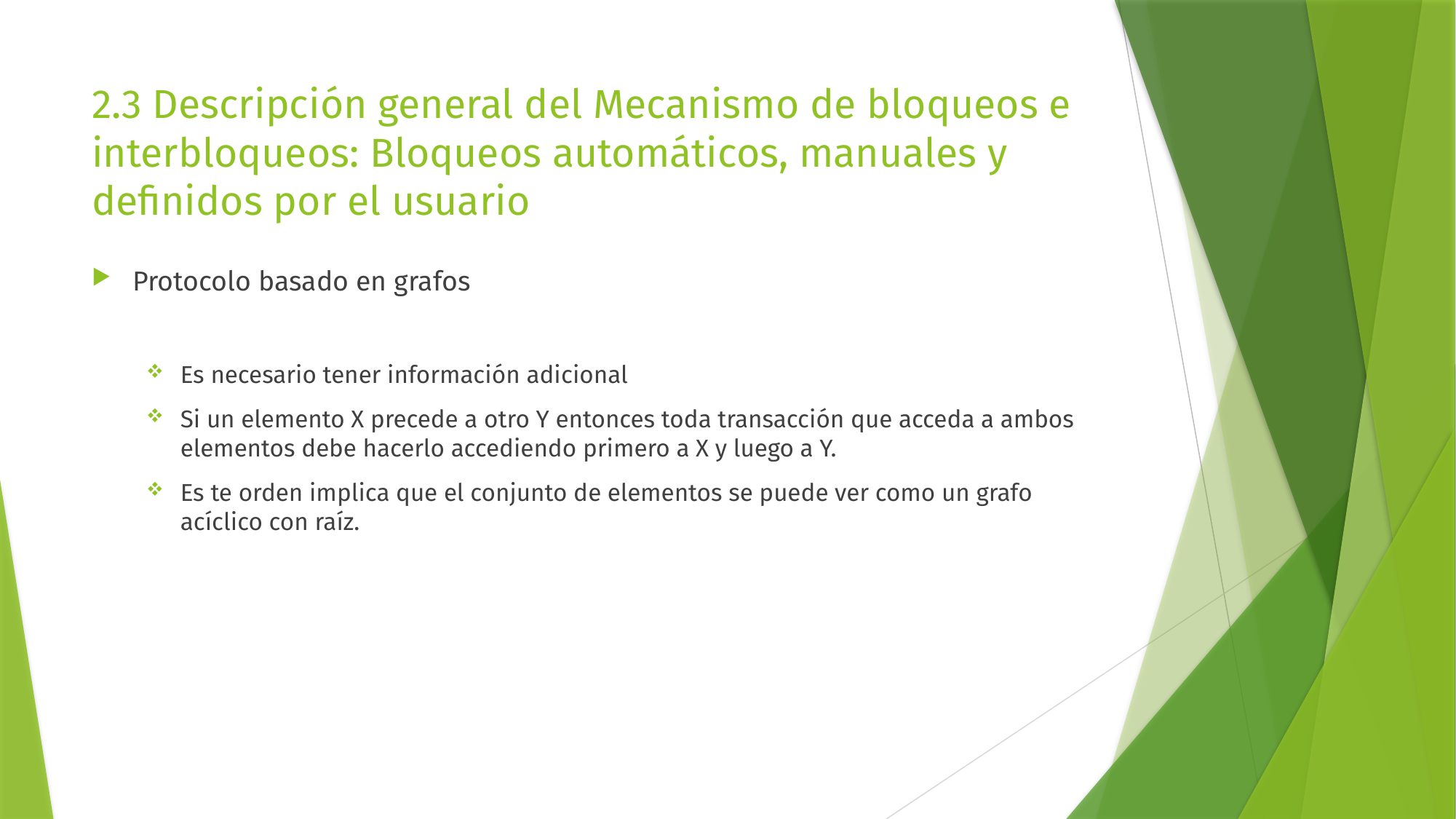

# 2.3 Descripción general del Mecanismo de bloqueos e interbloqueos: Bloqueos automáticos, manuales y definidos por el usuario
Protocolo basado en grafos

Es necesario tener información adicional
Si un elemento X precede a otro Y entonces toda transacción que acceda a ambos elementos debe hacerlo accediendo primero a X y luego a Y.
Es te orden implica que el conjunto de elementos se puede ver como un grafo acíclico con raíz.